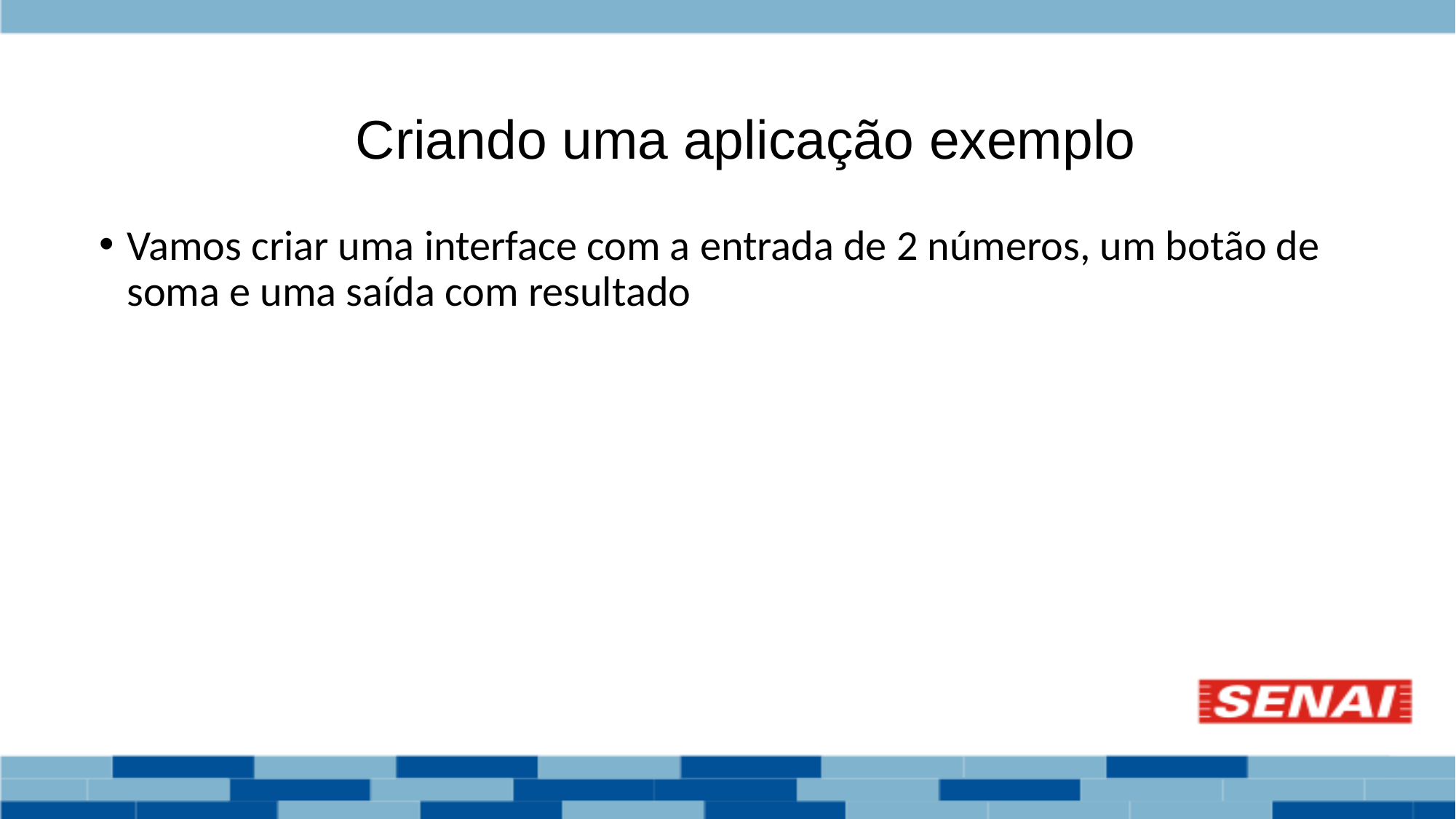

# Criando uma aplicação exemplo
Vamos criar uma interface com a entrada de 2 números, um botão de soma e uma saída com resultado